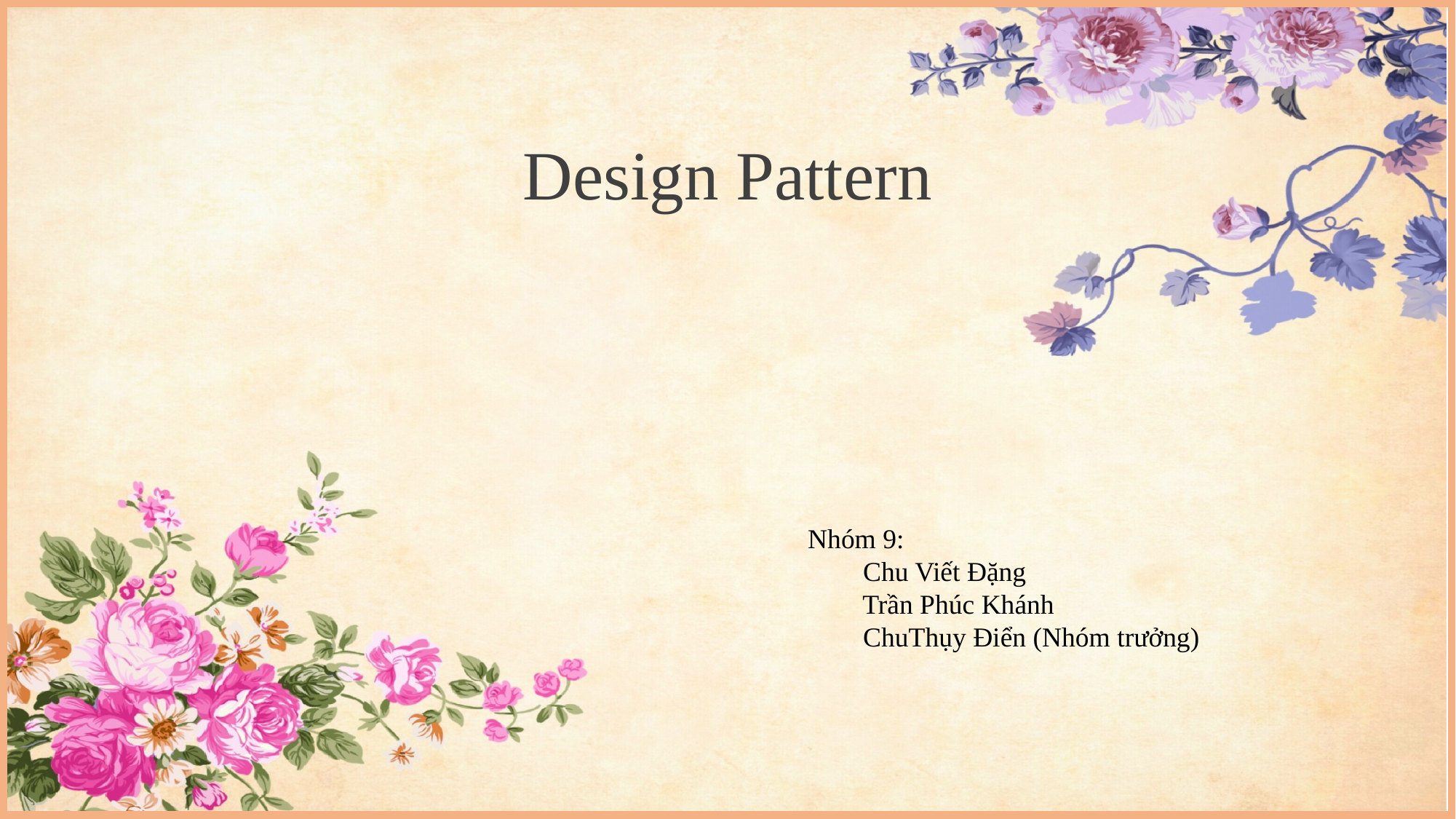

# Design Pattern

Nhóm 9:
        Chu Viết Đặng
        Trần Phúc Khánh
        ChuThụy Điển (Nhóm trưởng)